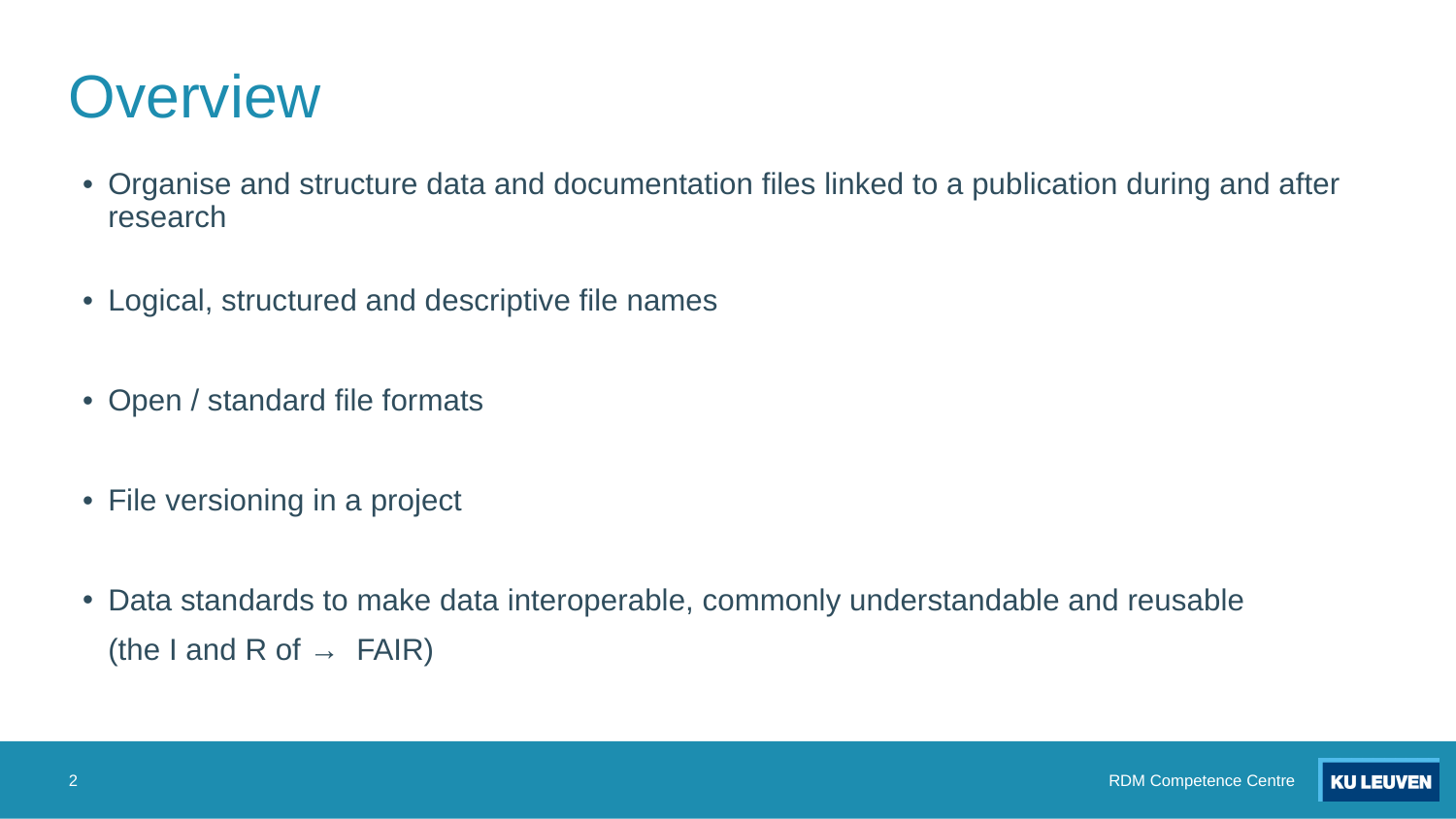

# Overview
Organise and structure data and documentation files linked to a publication during and after research

Logical, structured and descriptive file names

Open / standard file formats

File versioning in a project

Data standards to make data interoperable, commonly understandable and reusable
(the I and R of →  FAIR)
2
RDM Competence Centre